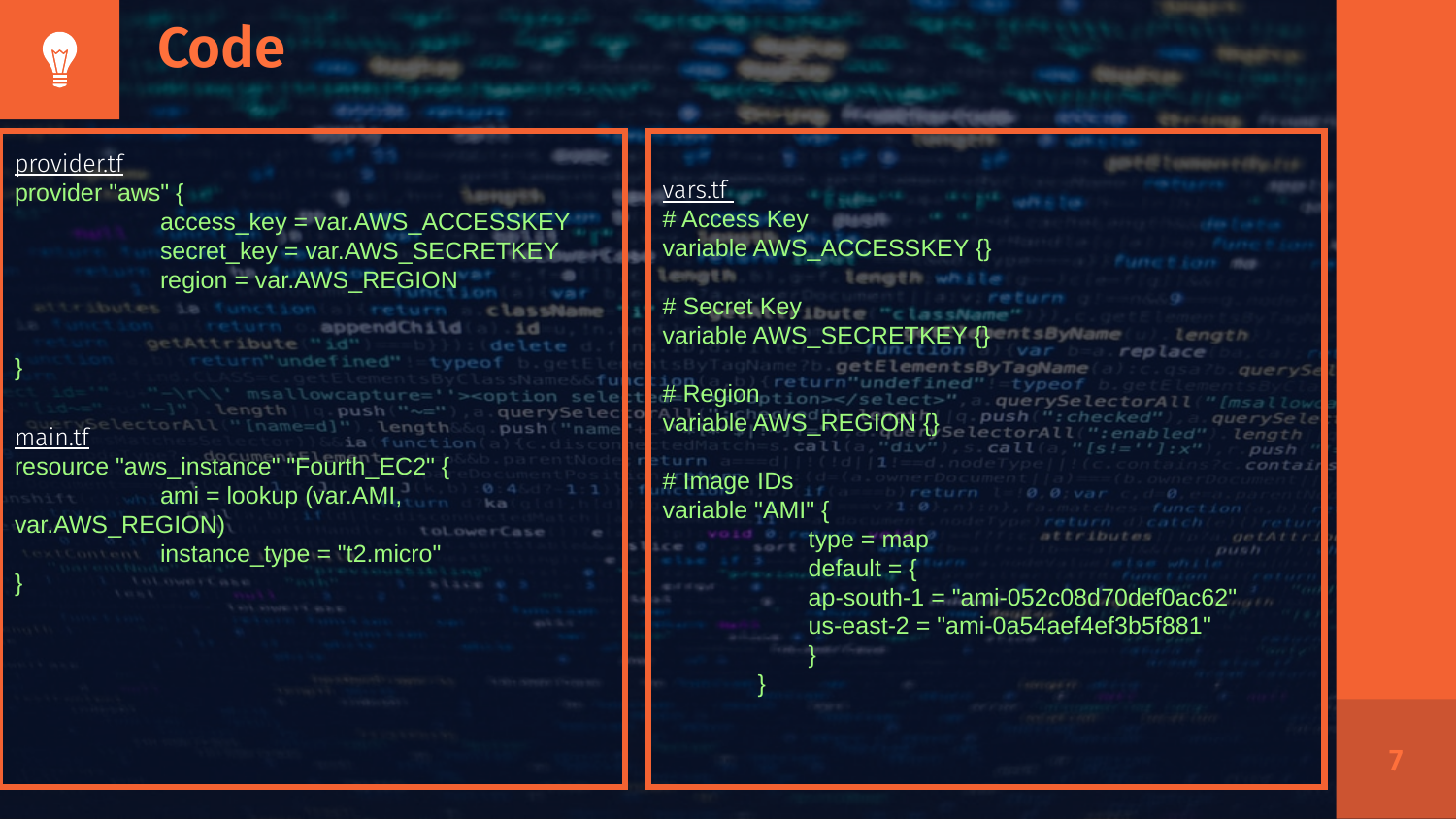

# Code

provider.tf
provider "aws" {
	access_key = var.AWS_ACCESSKEY
	secret_key = var.AWS_SECRETKEY
	region = var.AWS_REGION

}

main.tf
resource "aws_instance" "Fourth_EC2" {
	ami = lookup (var.AMI, 	var.AWS_REGION)
	instance_type = "t2.micro"
}

vars.tf
# Access Key
variable AWS_ACCESSKEY {}

# Secret Key variable AWS_SECRETKEY {}

# Region variable AWS_REGION {}

# Image IDs
variable "AMI" {
	type = map
	default = {
	ap-south-1 = "ami-052c08d70def0ac62"
	us-east-2 = "ami-0a54aef4ef3b5f881"
	}
              }

7